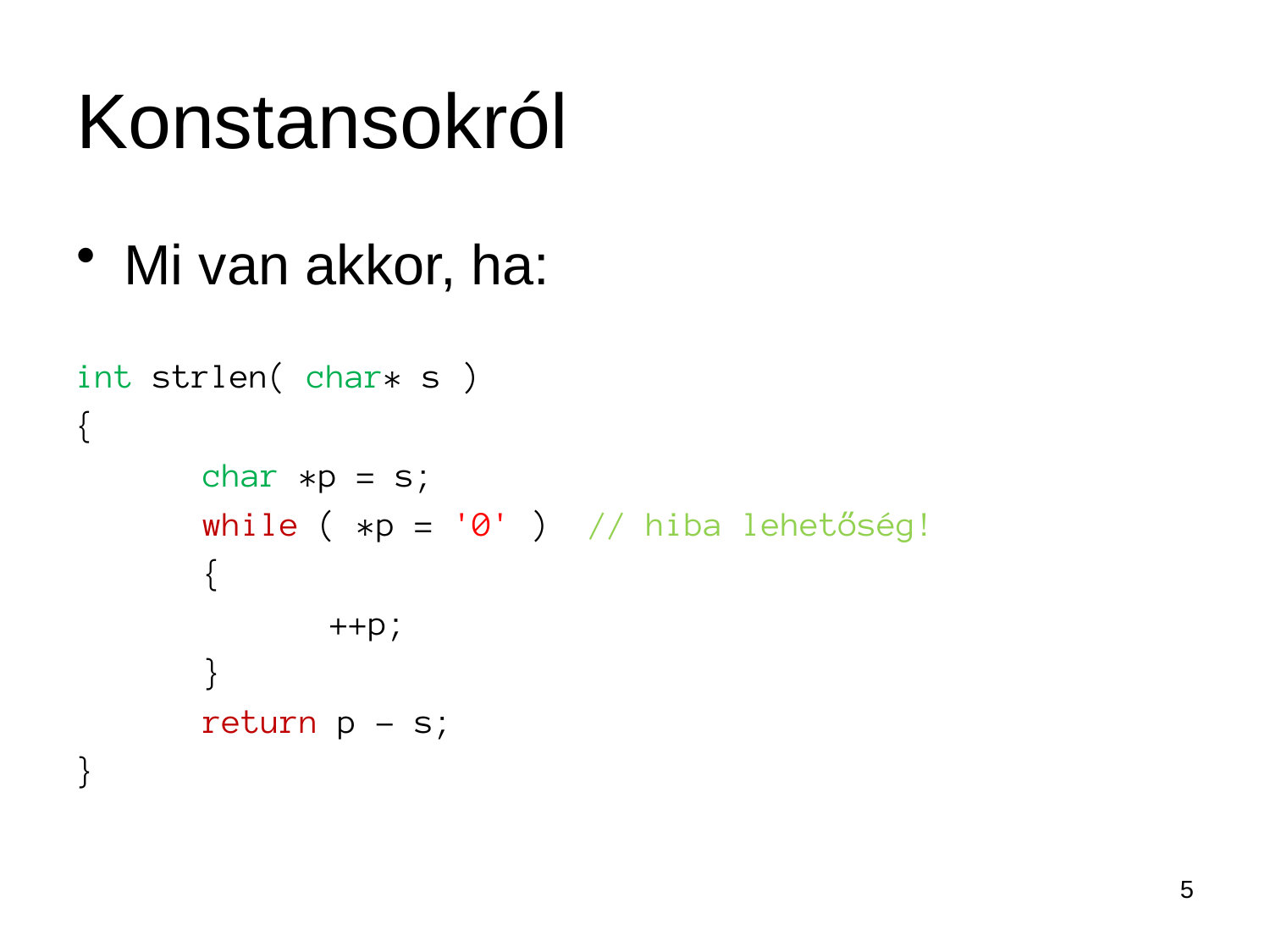

# Konstansokról
Mi van akkor, ha:

int strlen( char* s )
{
	char *p = s;
	while ( *p = '0' )  // hiba lehetőség!
	{
		++p;
	}
	return p - s;
}
5